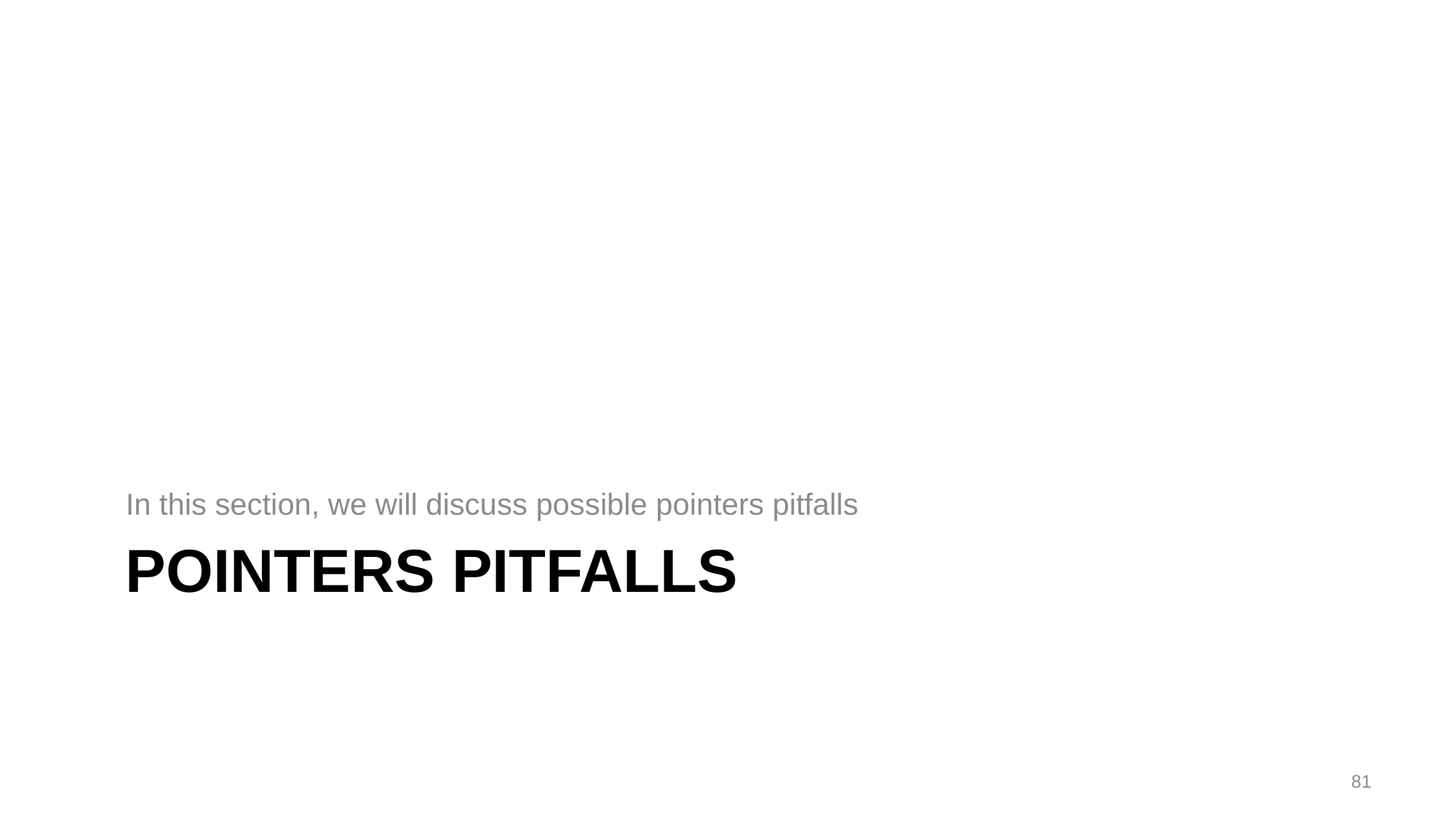

In this section, we will discuss possible pointers pitfalls
# Pointers pitfalls
81